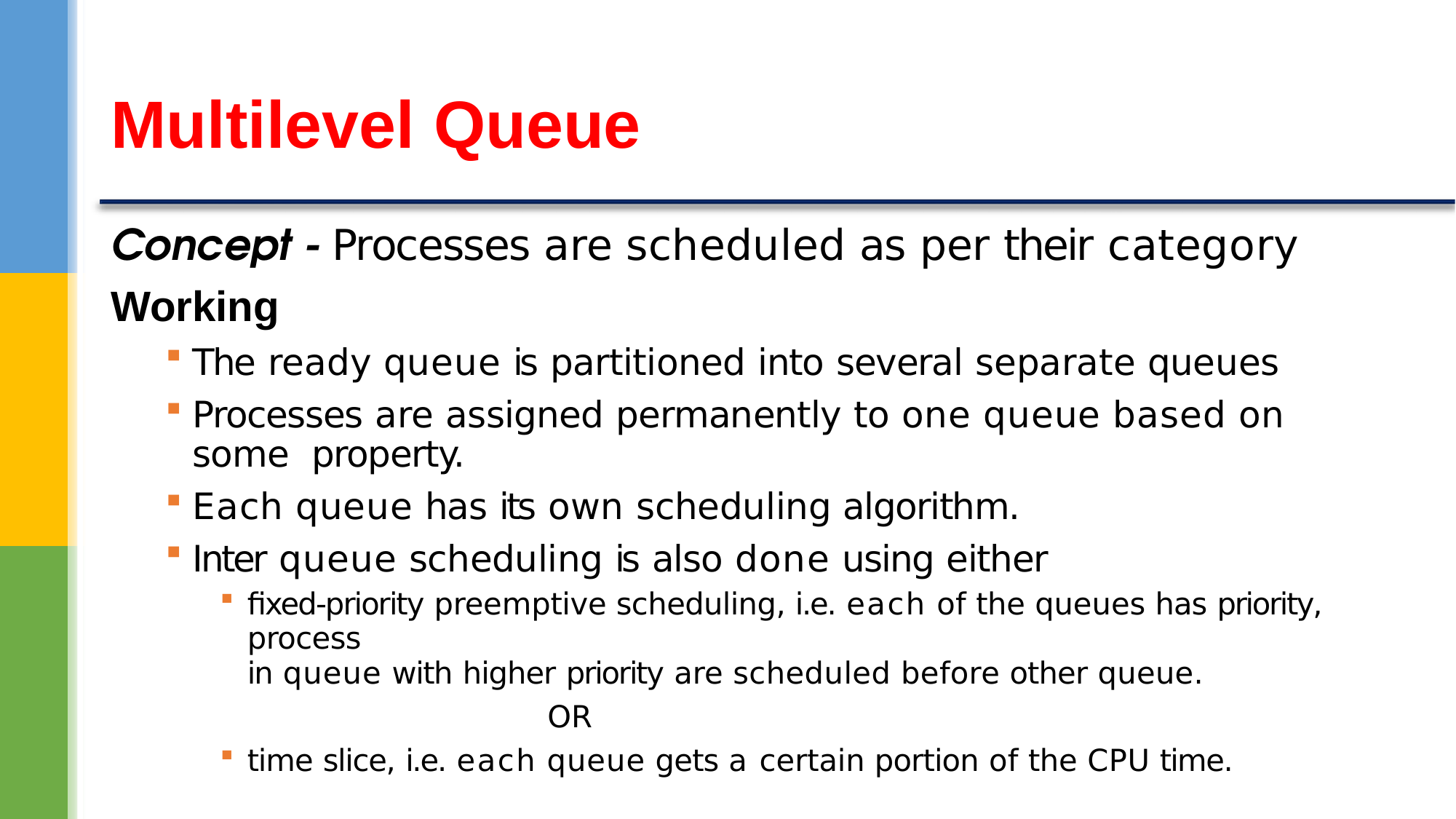

# Multilevel Queue

Concept - Processes are scheduled as per their category
Working
The ready queue is partitioned into several separate queues
Processes are assigned permanently to one queue based on some  property.
Each queue has its own scheduling algorithm.
Inter queue scheduling is also done using either
fixed-priority preemptive scheduling, i.e. each of the queues has priority, process
in queue with higher priority are scheduled before other queue.
OR
time slice, i.e. each queue gets a certain portion of the CPU time.